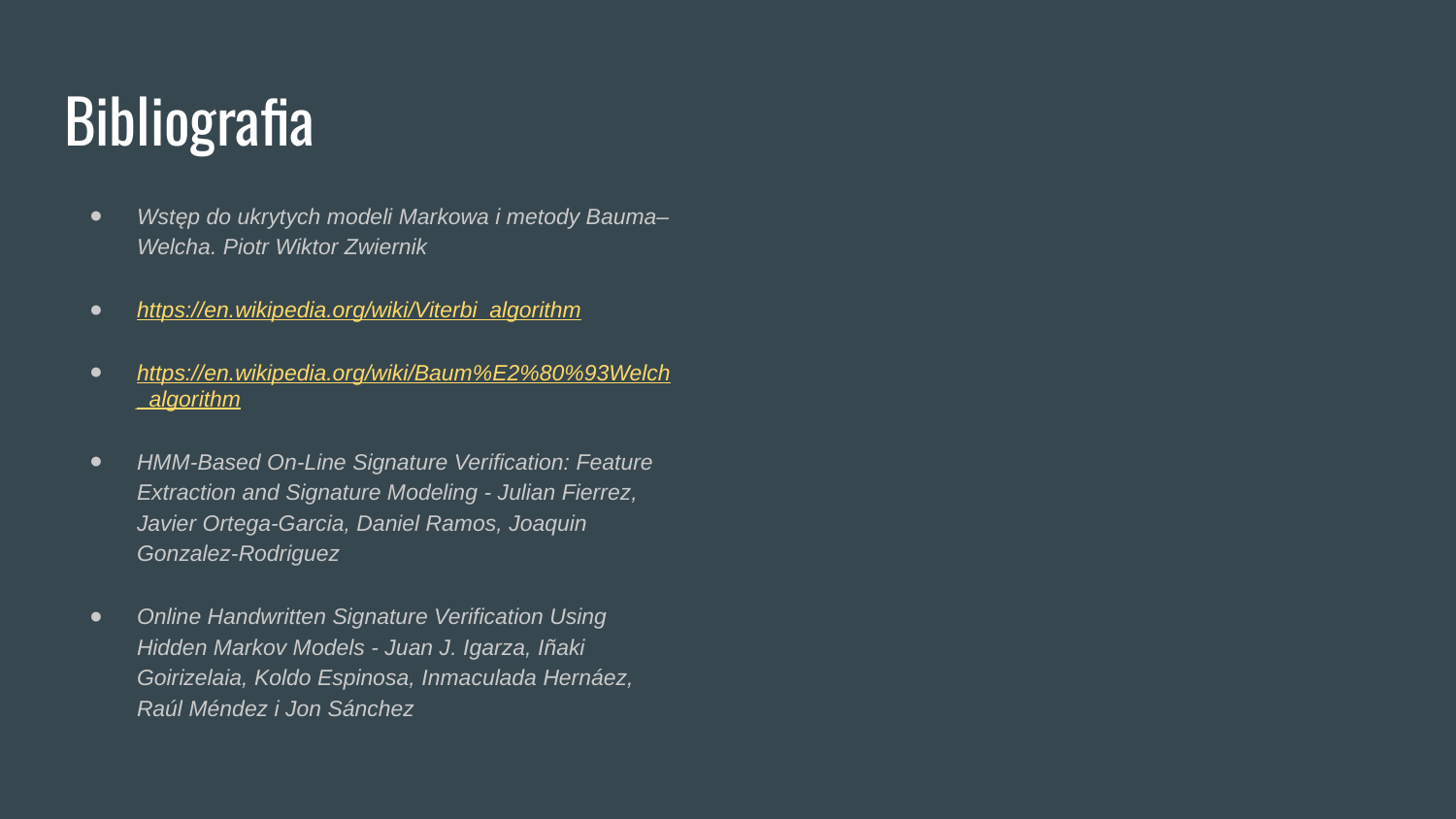

# Bibliografia
Wstęp do ukrytych modeli Markowa i metody Bauma–Welcha. Piotr Wiktor Zwiernik
https://en.wikipedia.org/wiki/Viterbi_algorithm
https://en.wikipedia.org/wiki/Baum%E2%80%93Welch_algorithm
HMM-Based On-Line Signature Verification: Feature Extraction and Signature Modeling - Julian Fierrez, Javier Ortega-Garcia, Daniel Ramos, Joaquin Gonzalez-Rodriguez
Online Handwritten Signature Verification Using Hidden Markov Models - Juan J. Igarza, Iñaki Goirizelaia, Koldo Espinosa, Inmaculada Hernáez, Raúl Méndez i Jon Sánchez